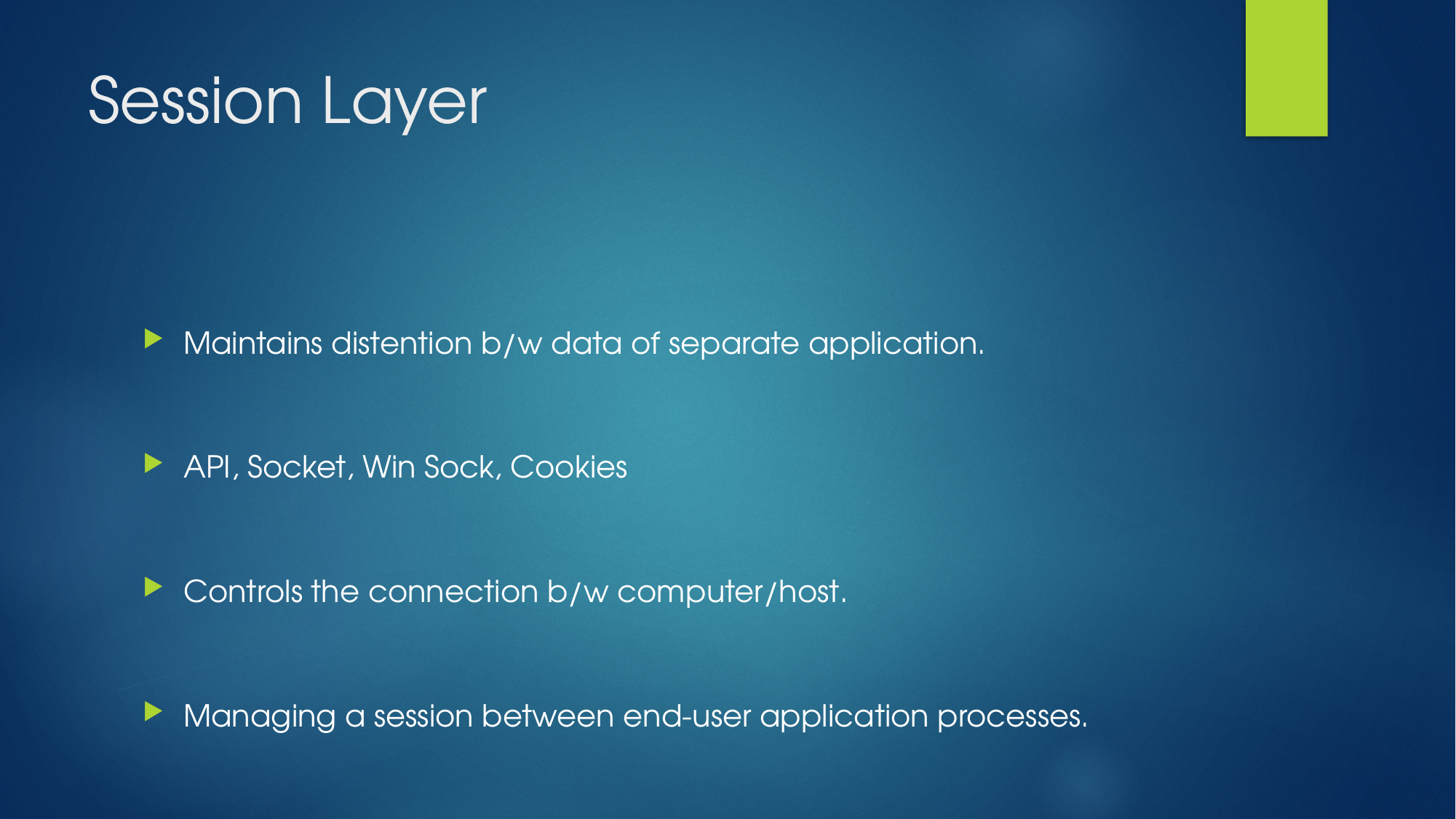

# Session Layer
Maintains distention b/w data of separate application.
API, Socket, Win Sock, Cookies
Controls the connection b/w computer/host.
Managing a session between end-user application processes.